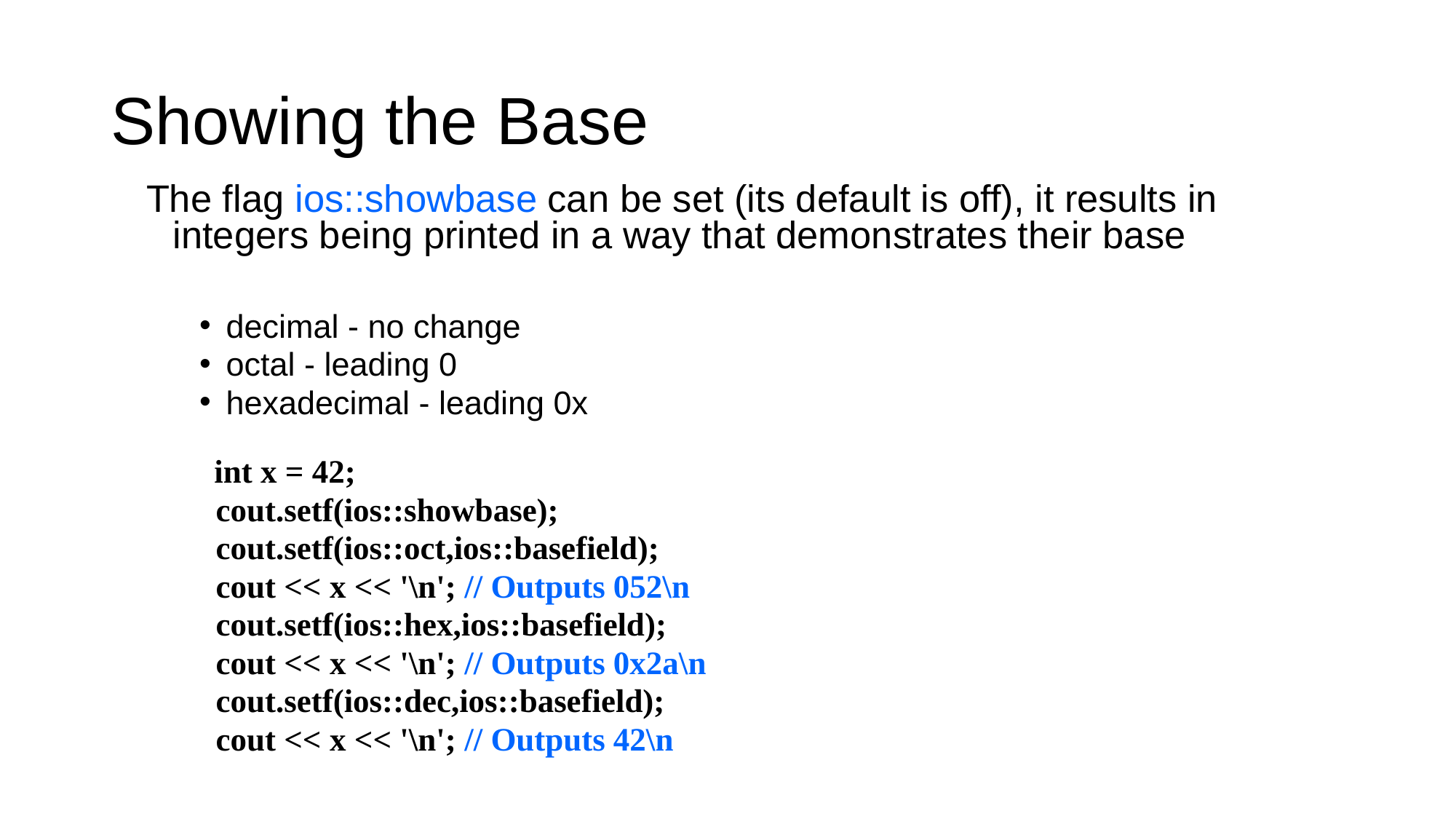

# Showing the Base
The flag ios::showbase can be set (its default is off), it results in integers being printed in a way that demonstrates their base

decimal - no change
octal - leading 0
hexadecimal - leading 0x

 int x = 42;
  cout.setf(ios::showbase);
  cout.setf(ios::oct,ios::basefield);
  cout << x << '\n'; // Outputs 052\n
  cout.setf(ios::hex,ios::basefield);
  cout << x << '\n'; // Outputs 0x2a\n
  cout.setf(ios::dec,ios::basefield);
  cout << x << '\n'; // Outputs 42\n